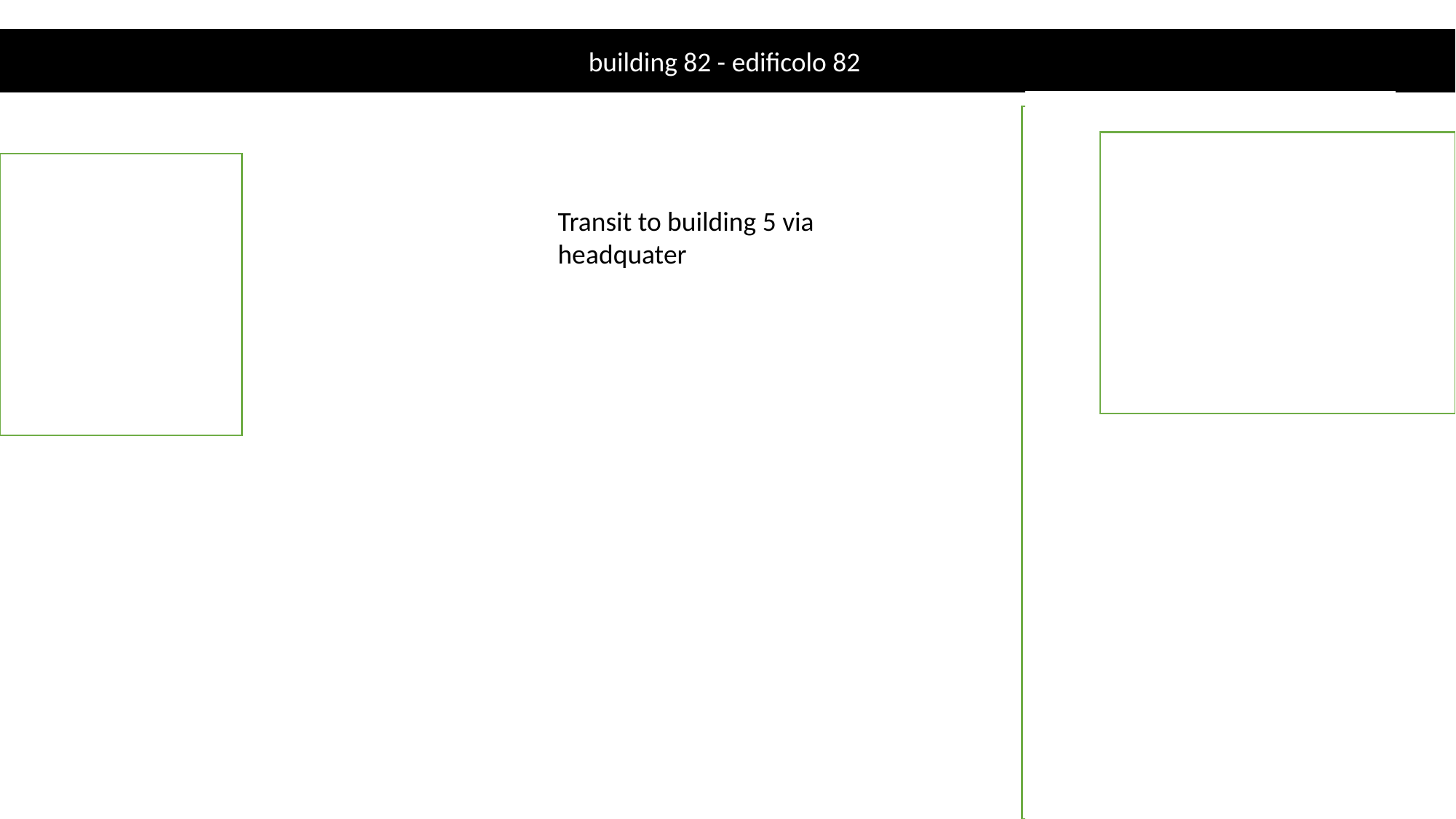

building 82 - edificolo 82

Transit to building 5 via    headquater